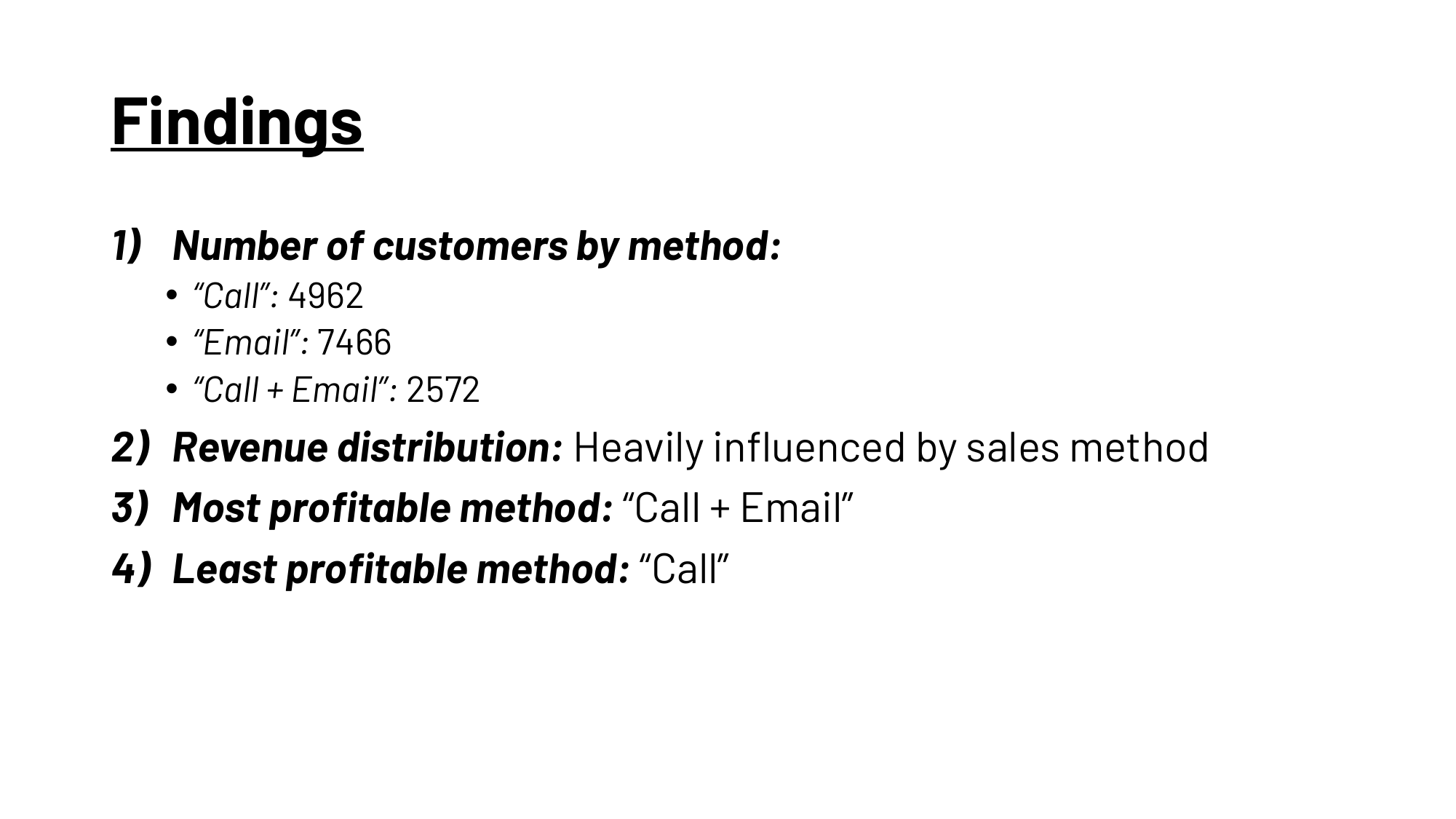

# Findings
Number of customers by method:
“Call”: 4962
“Email”: 7466
“Call + Email”: 2572
Revenue distribution: Heavily influenced by sales method
Most profitable method: “Call + Email”
Least profitable method: “Call”